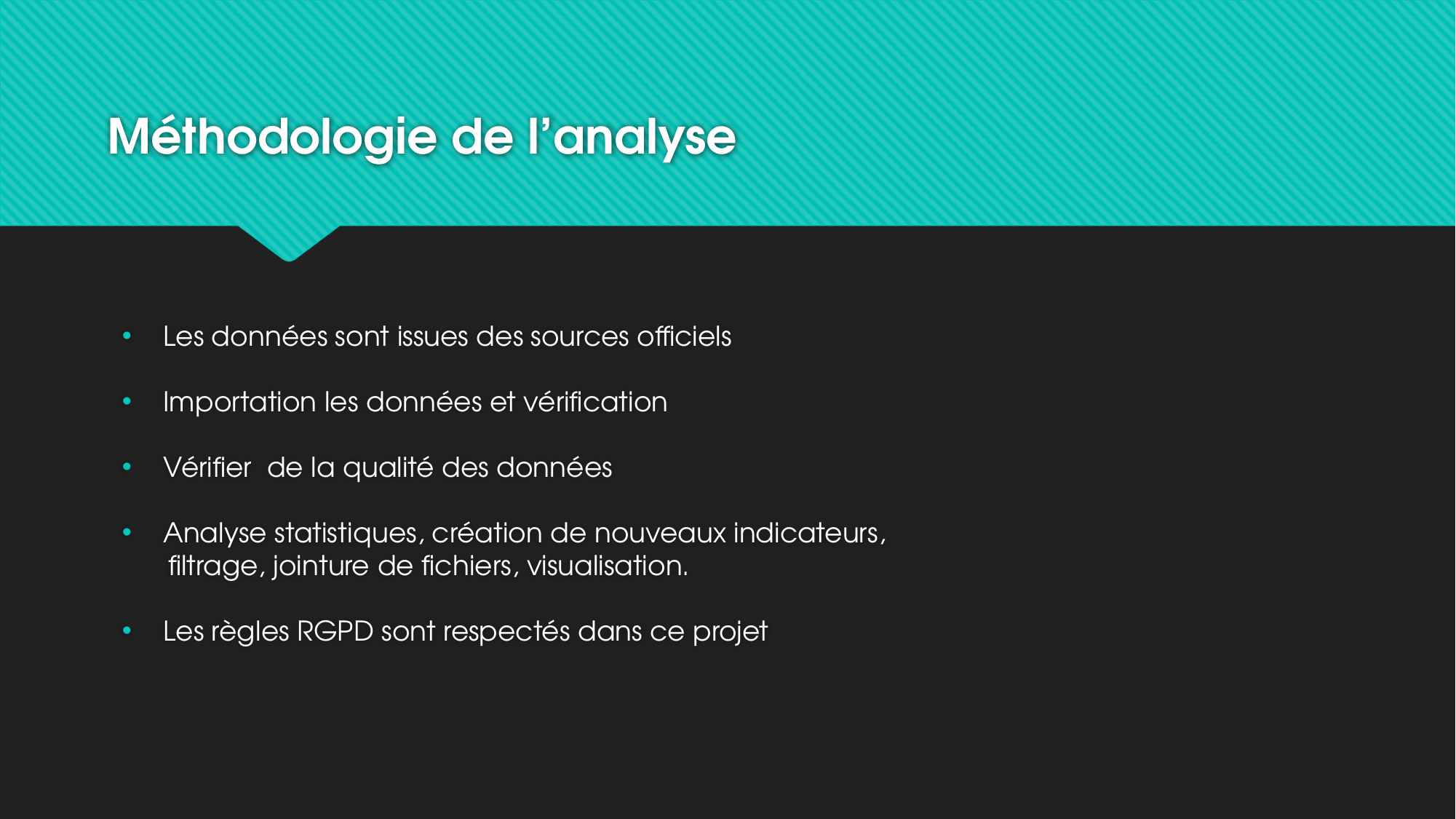

# Méthodologie de l’analyse
Les données sont issues des sources officiels

Importation les données et vérification

Vérifier  de la qualité des données

Analyse statistiques, création de nouveaux indicateurs,
      filtrage, jointure de fichiers, visualisation.

Les règles RGPD sont respectés dans ce projet